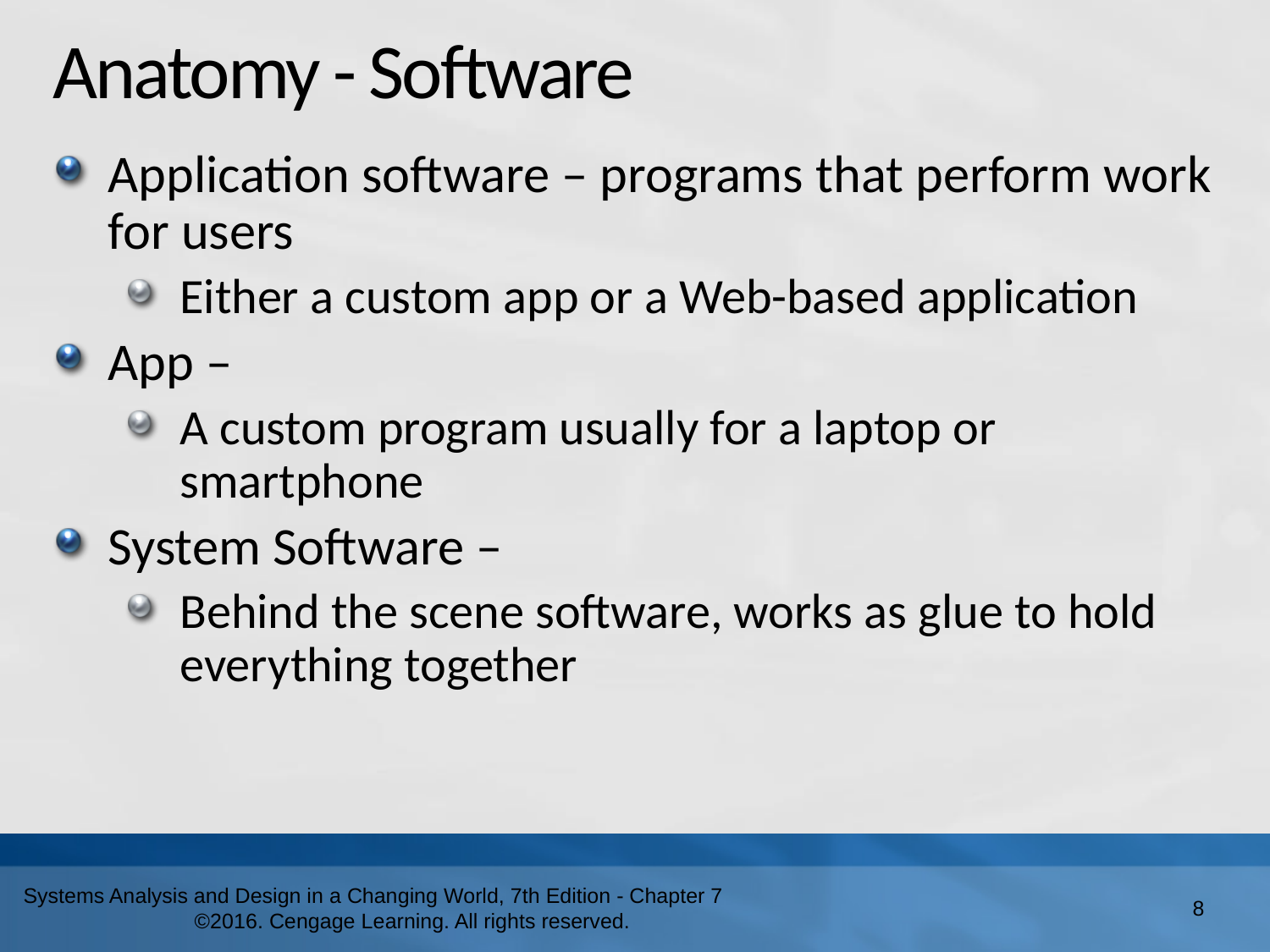

# Anatomy - Software
Application software – programs that perform work for users
Either a custom app or a Web-based application
App –
A custom program usually for a laptop or smartphone
System Software –
Behind the scene software, works as glue to hold everything together

8
Systems Analysis and Design in a Changing World, 7th Edition - Chapter 7                                                ©2016. Cengage Learning. All rights reserved.